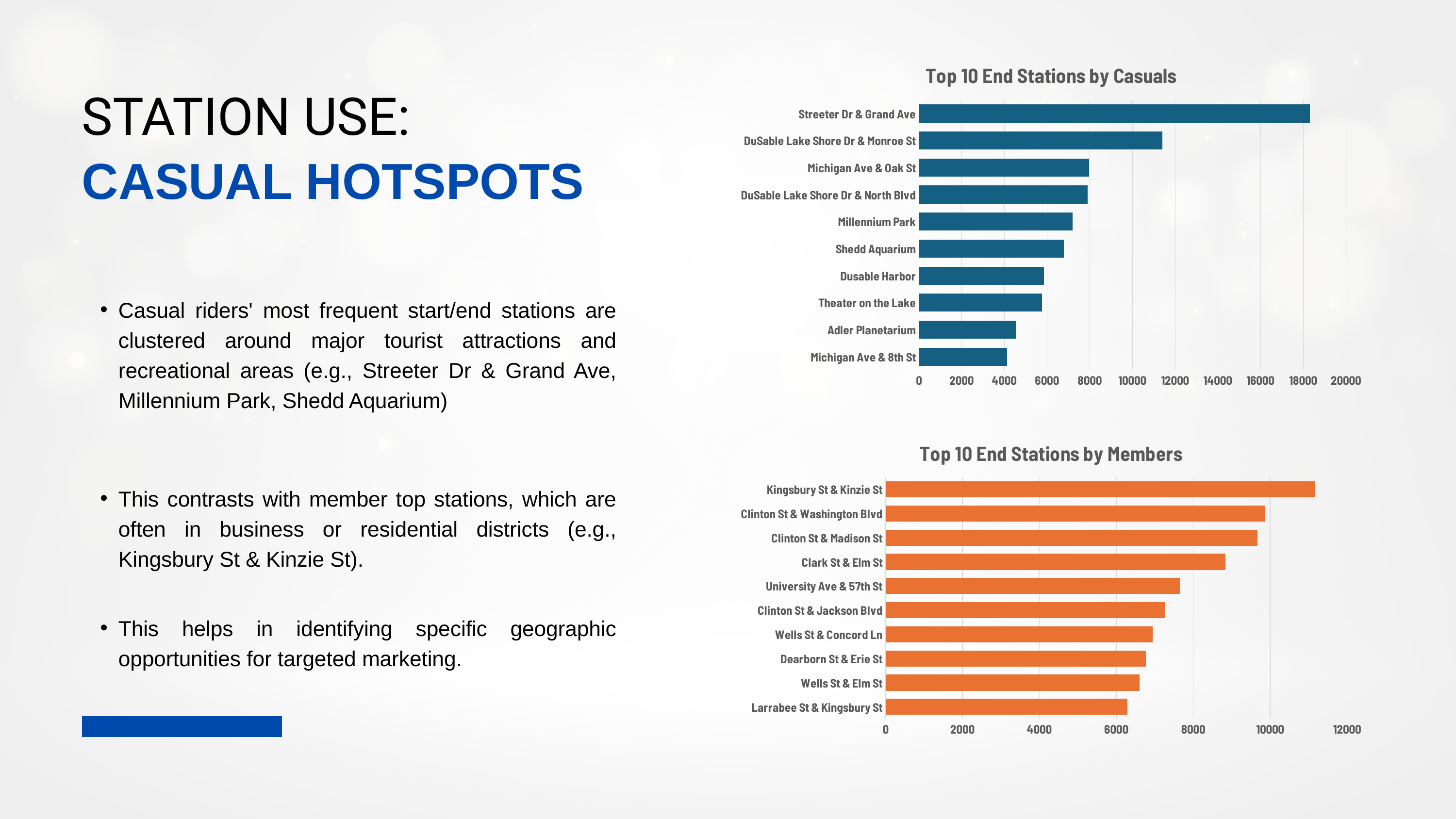

### Chart: Top 10 End Stations by Casuals

| Category | casual |
|---|---|
| Michigan Ave & 8th St | 4127.0 |
| Adler Planetarium | 4531.0 |
| Theater on the Lake | 5763.0 |
| Dusable Harbor | 5865.0 |
| Shedd Aquarium | 6778.0 |
| Millennium Park | 7193.0 |
| DuSable Lake Shore Dr & North Blvd | 7912.0 |
| Michigan Ave & Oak St | 7970.0 |
| DuSable Lake Shore Dr & Monroe St | 11394.0 |
| Streeter Dr & Grand Ave | 18310.0 |
STATION USE:
CASUAL HOTSPOTS
Casual riders' most frequent start/end stations are clustered around major tourist attractions and recreational areas (e.g., Streeter Dr & Grand Ave, Millennium Park, Shedd Aquarium)

### Chart: Top 10 End Stations by Members

| Category | member |
|---|---|
| Larrabee St & Kingsbury St | 6283.0 |
| Wells St & Elm St | 6605.0 |
| Dearborn St & Erie St | 6764.0 |
| Wells St & Concord Ln | 6946.0 |
| Clinton St & Jackson Blvd | 7269.0 |
| University Ave & 57th St | 7655.0 |
| Clark St & Elm St | 8841.0 |
| Clinton St & Madison St | 9665.0 |
| Clinton St & Washington Blvd | 9864.0 |
| Kingsbury St & Kinzie St | 11157.0 |
This contrasts with member top stations, which are often in business or residential districts (e.g., Kingsbury St & Kinzie St).
This helps in identifying specific geographic opportunities for targeted marketing.